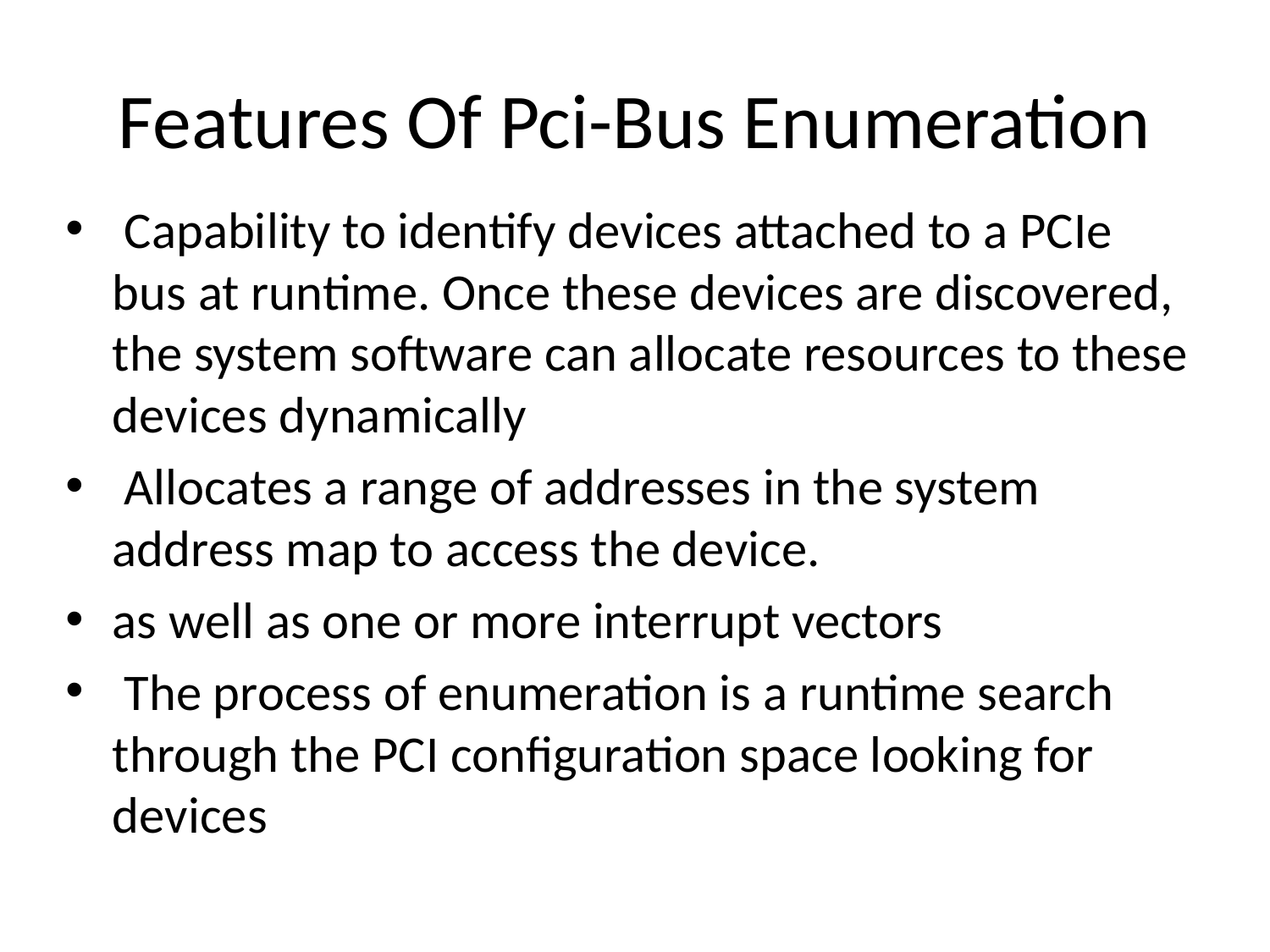

# Features Of Pci-Bus Enumeration
 Capability to identify devices attached to a PCIe bus at runtime. Once these devices are discovered, the system software can allocate resources to these devices dynamically
 Allocates a range of addresses in the system address map to access the device.
as well as one or more interrupt vectors
 The process of enumeration is a runtime search through the PCI conﬁguration space looking for devices